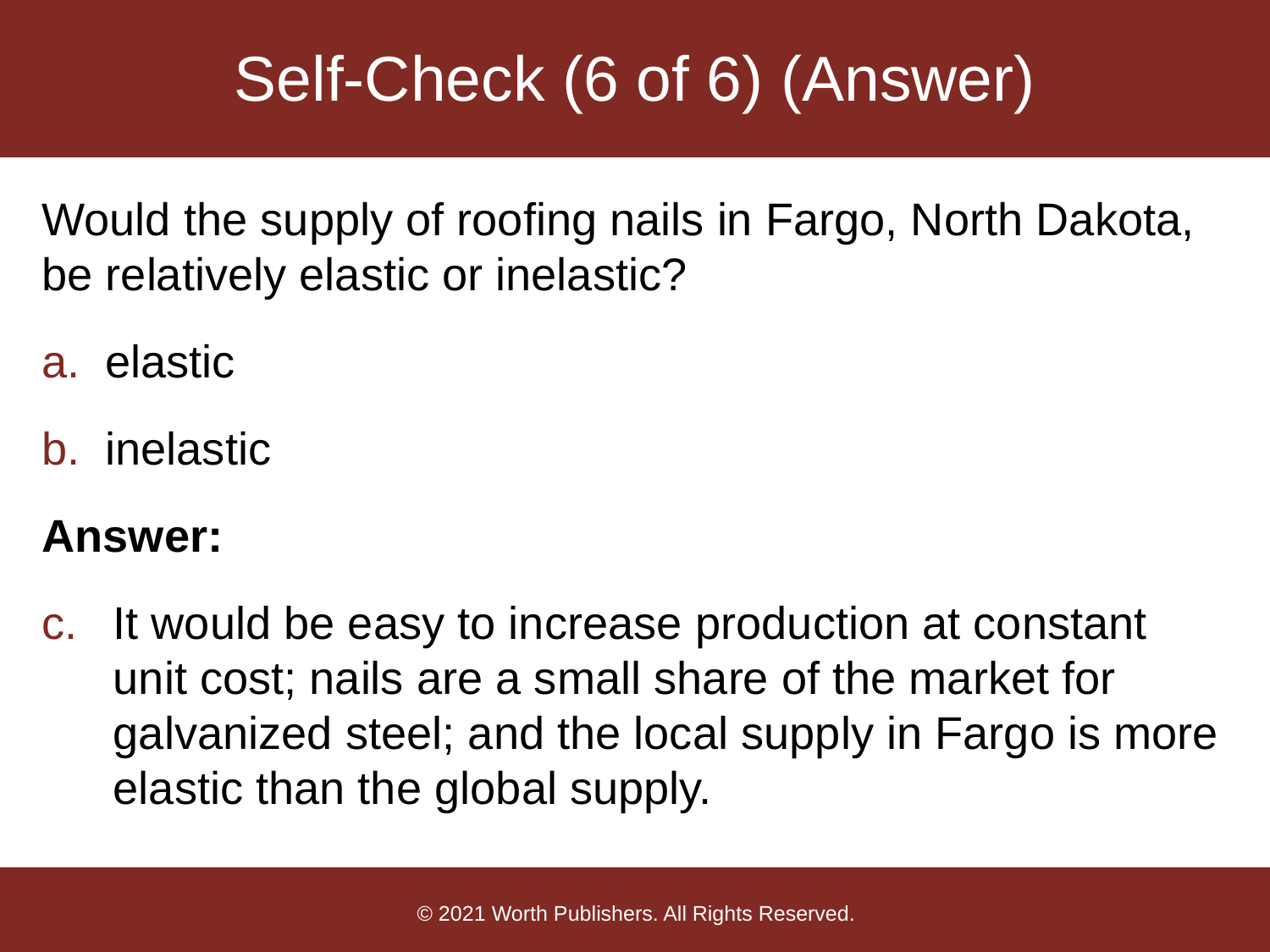

# Self-Check (6 of 6) (Answer)
Would the supply of roofing nails in Fargo, North Dakota, be relatively elastic or inelastic?
elastic
inelastic
Answer:
It would be easy to increase production at constant unit cost; nails are a small share of the market for galvanized steel; and the local supply in Fargo is more elastic than the global supply.